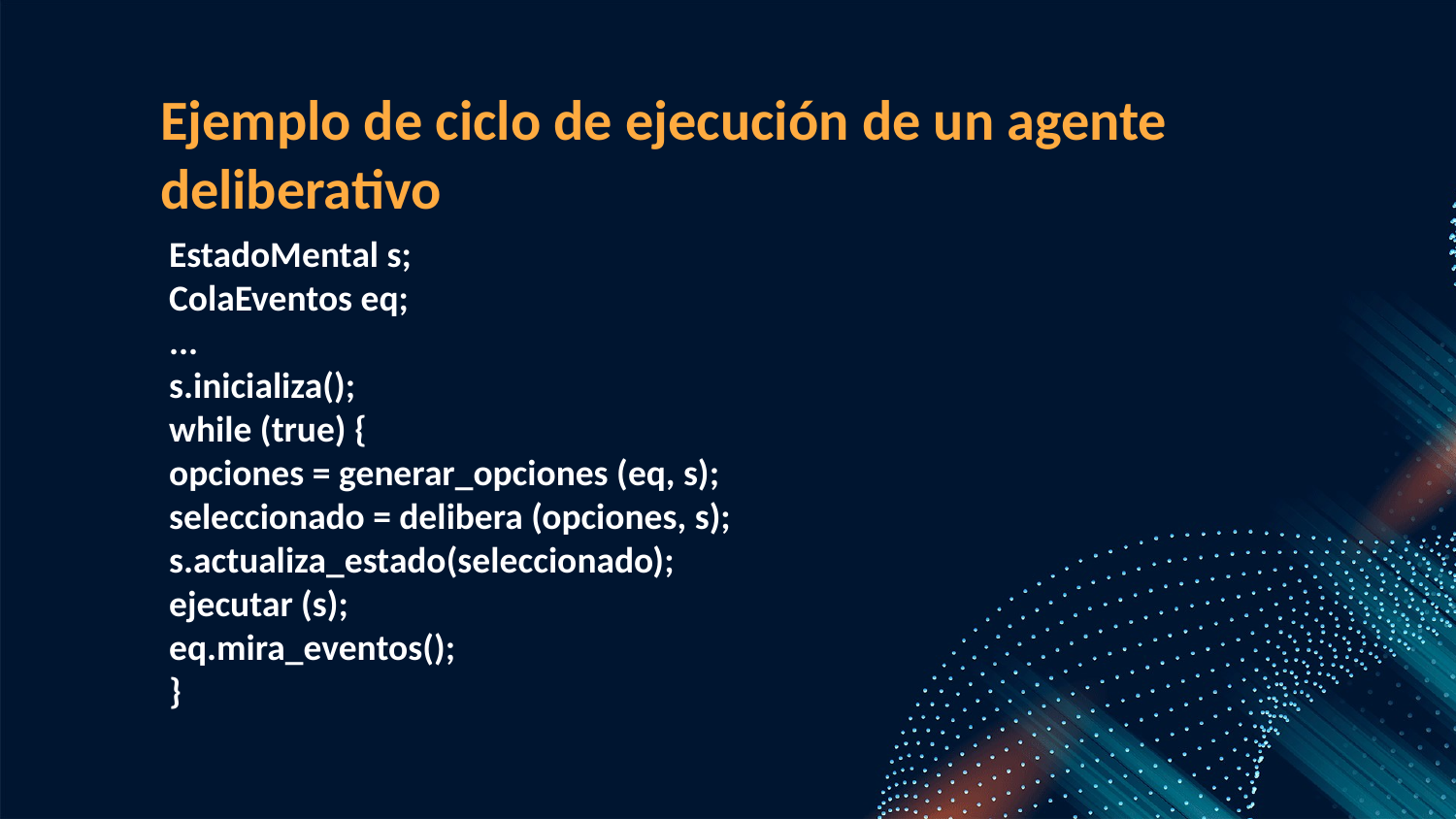

Ejemplo de ciclo de ejecución de un agente deliberativo
EstadoMental s;
ColaEventos eq;
...
s.inicializa();
while (true) {
opciones = generar_opciones (eq, s);
seleccionado = delibera (opciones, s);
s.actualiza_estado(seleccionado);
ejecutar (s);
eq.mira_eventos();
}